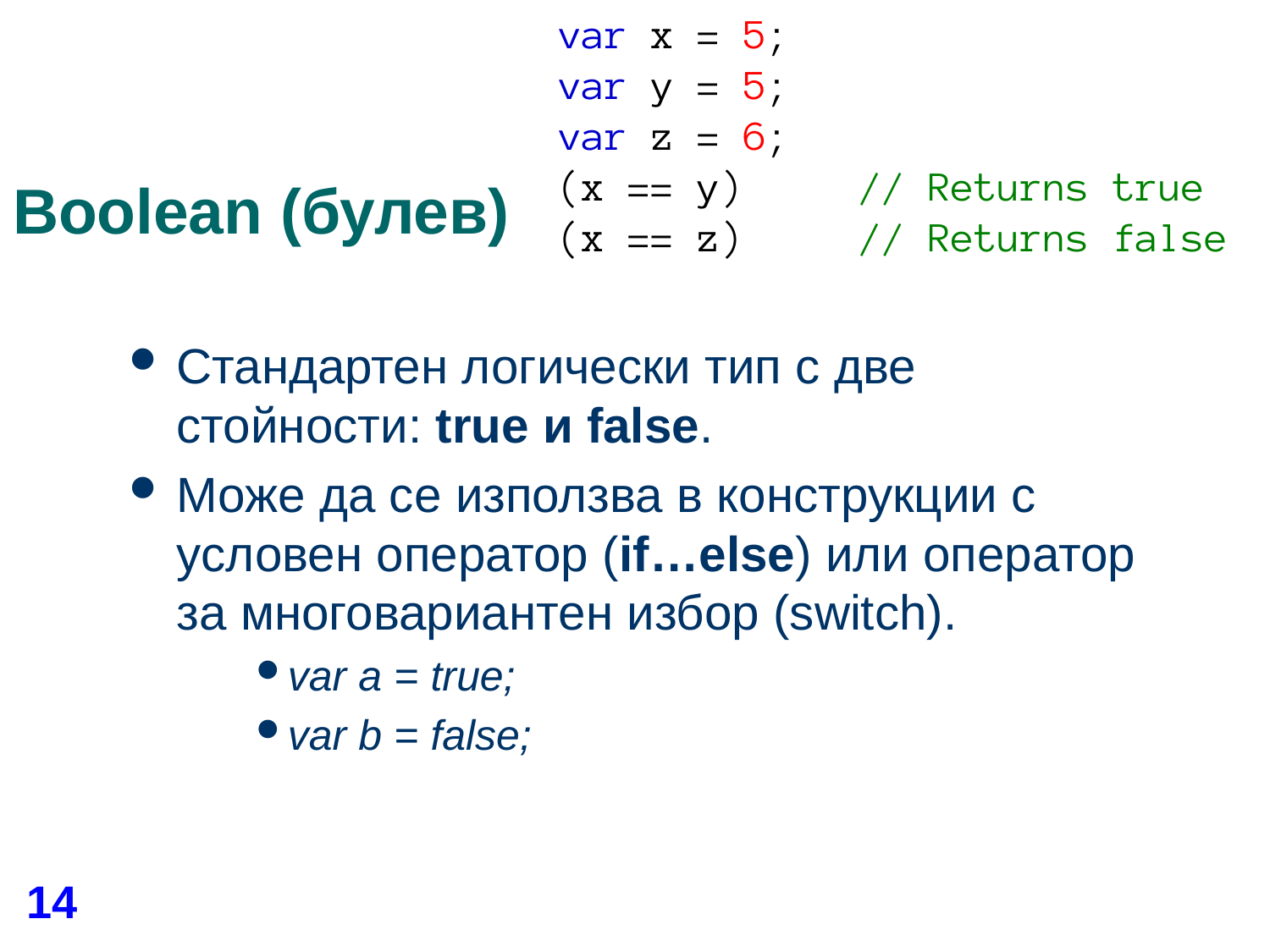

var x = 5;
var y = 5;
var z = 6;
(x == y)     // Returns true
(x == z)     // Returns false
# Boolean (булев)
Стандартен логически тип с две стойности: true и false.
Може да се използва в конструкции с условен оператор (if…else) или оператор за многовариантен избор (switch).
var a = true;
var b = false;
14